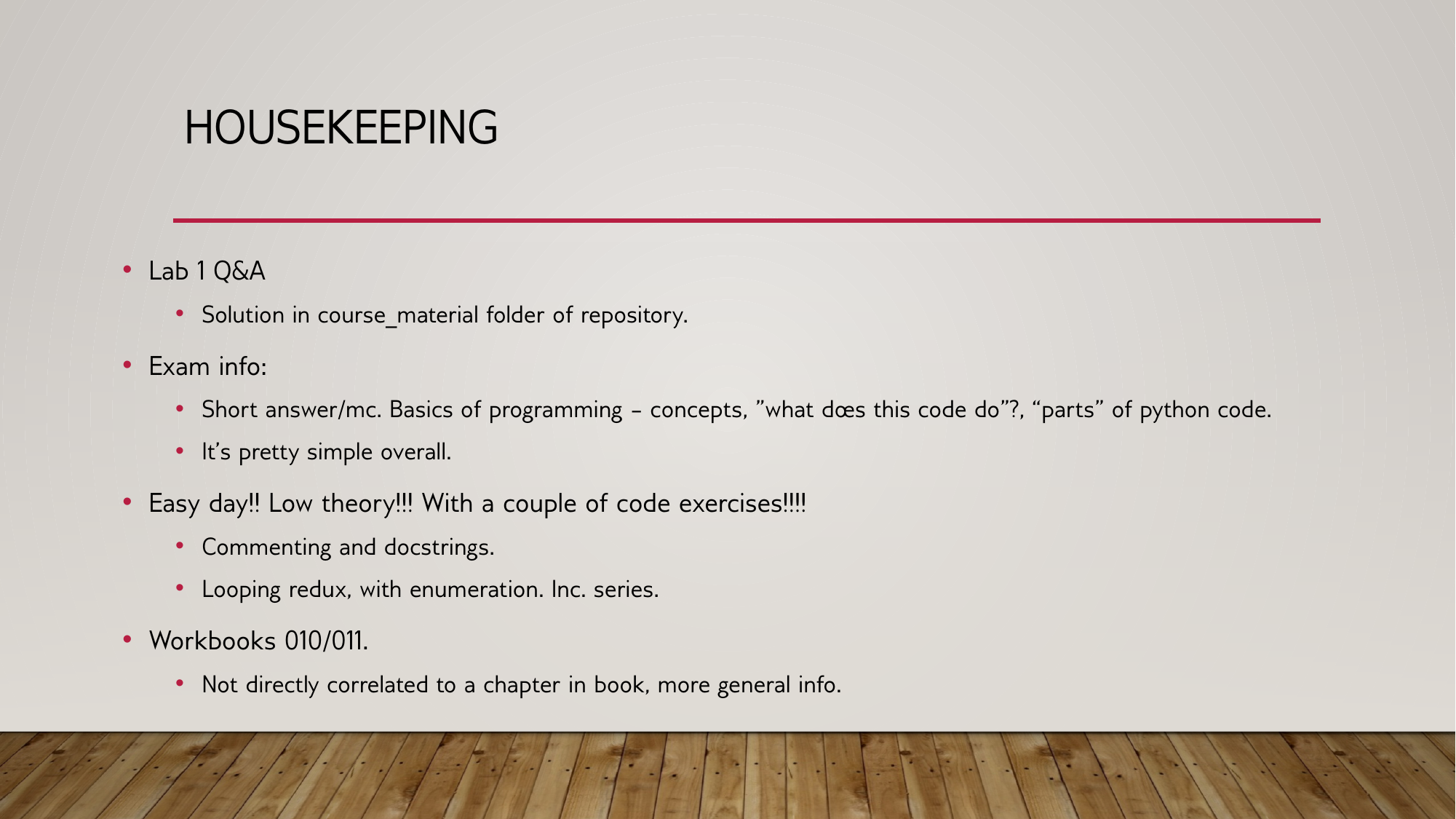

# Housekeeping
Lab 1 Q&A
Solution in course_material folder of repository.
Exam info:
Short answer/mc. Basics of programming – concepts, ”what does this code do”?, “parts” of python code.
It’s pretty simple overall.
Easy day!! Low theory!!! With a couple of code exercises!!!!
Commenting and docstrings.
Looping redux, with enumeration. Inc. series.
Workbooks 010/011.
Not directly correlated to a chapter in book, more general info.